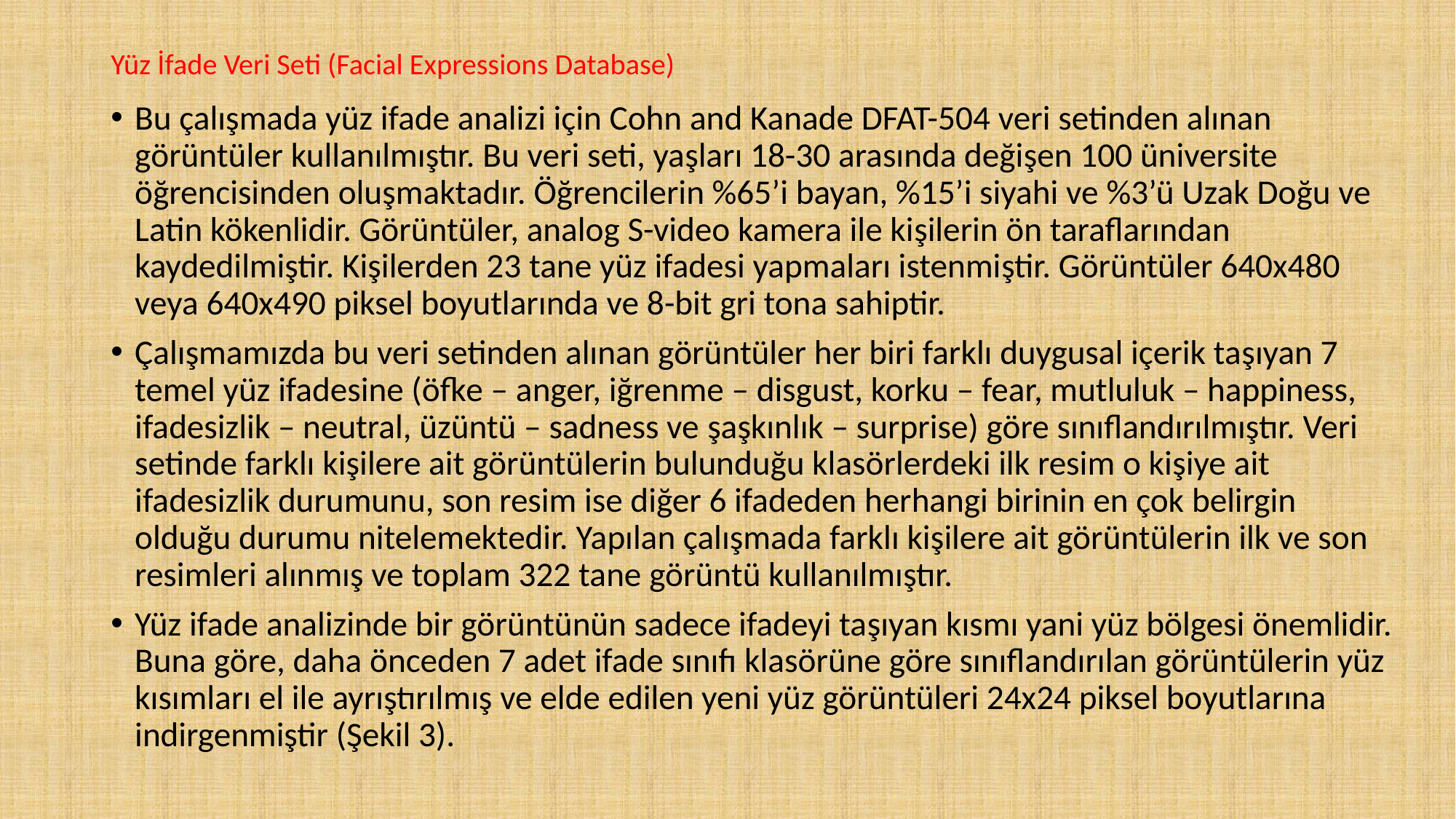

# Yüz İfade Veri Seti (Facial Expressions Database)
Bu çalışmada yüz ifade analizi için Cohn and Kanade DFAT-504 veri setinden alınan görüntüler kullanılmıştır. Bu veri seti, yaşları 18-30 arasında değişen 100 üniversite öğrencisinden oluşmaktadır. Öğrencilerin %65’i bayan, %15’i siyahi ve %3’ü Uzak Doğu ve Latin kökenlidir. Görüntüler, analog S-video kamera ile kişilerin ön taraflarından kaydedilmiştir. Kişilerden 23 tane yüz ifadesi yapmaları istenmiştir. Görüntüler 640x480 veya 640x490 piksel boyutlarında ve 8-bit gri tona sahiptir.
Çalışmamızda bu veri setinden alınan görüntüler her biri farklı duygusal içerik taşıyan 7 temel yüz ifadesine (öfke – anger, iğrenme – disgust, korku – fear, mutluluk – happiness, ifadesizlik – neutral, üzüntü – sadness ve şaşkınlık – surprise) göre sınıflandırılmıştır. Veri setinde farklı kişilere ait görüntülerin bulunduğu klasörlerdeki ilk resim o kişiye ait ifadesizlik durumunu, son resim ise diğer 6 ifadeden herhangi birinin en çok belirgin olduğu durumu nitelemektedir. Yapılan çalışmada farklı kişilere ait görüntülerin ilk ve son resimleri alınmış ve toplam 322 tane görüntü kullanılmıştır.
Yüz ifade analizinde bir görüntünün sadece ifadeyi taşıyan kısmı yani yüz bölgesi önemlidir. Buna göre, daha önceden 7 adet ifade sınıfı klasörüne göre sınıflandırılan görüntülerin yüz kısımları el ile ayrıştırılmış ve elde edilen yeni yüz görüntüleri 24x24 piksel boyutlarına indirgenmiştir (Şekil 3).